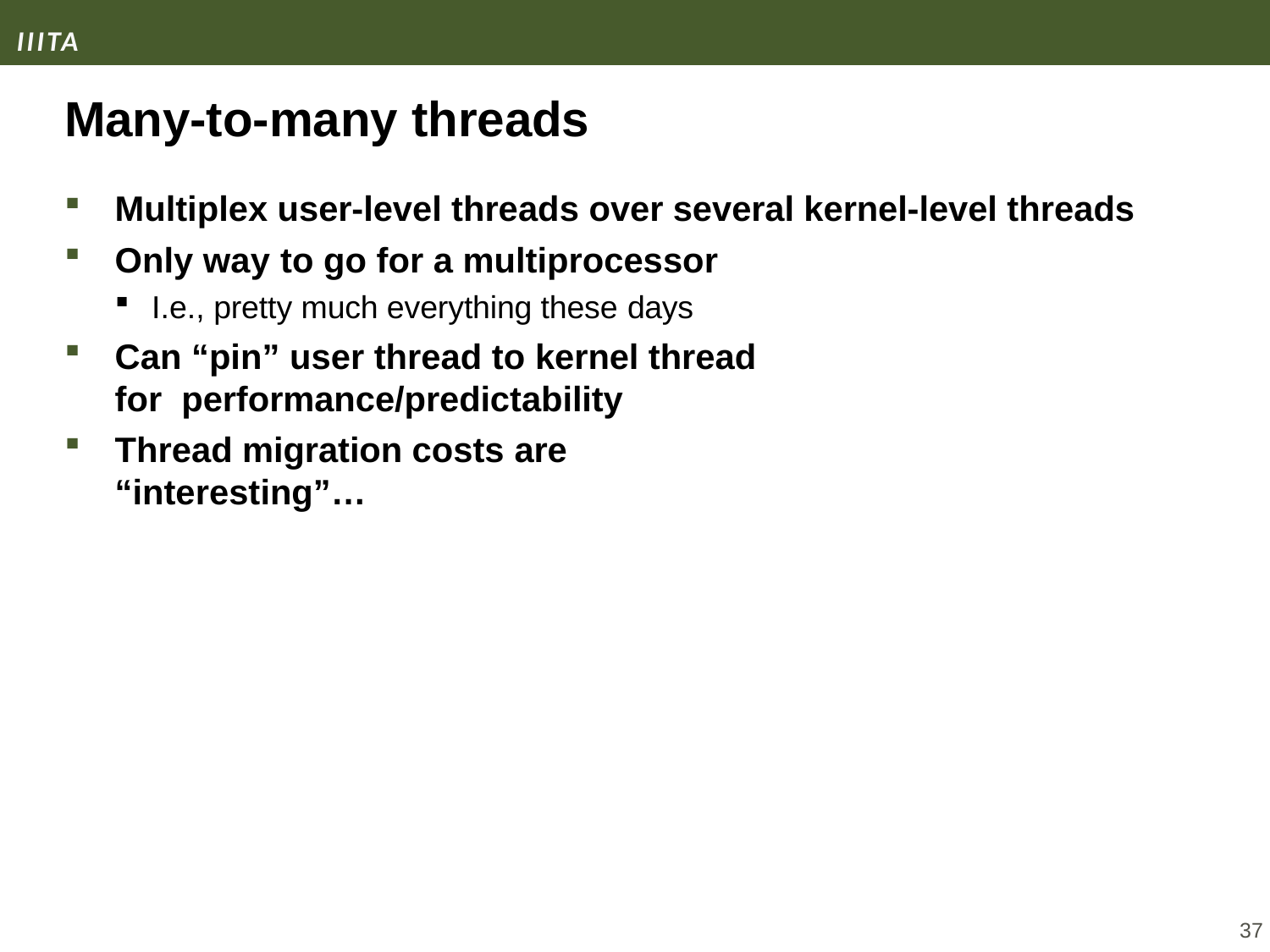

# Many-to-many threads
Multiplex user-level threads over several kernel-level threads
Only way to go for a multiprocessor
I.e., pretty much everything these days
Can “pin” user thread to kernel thread for  performance/predictability
Thread migration costs are “interesting”…
37